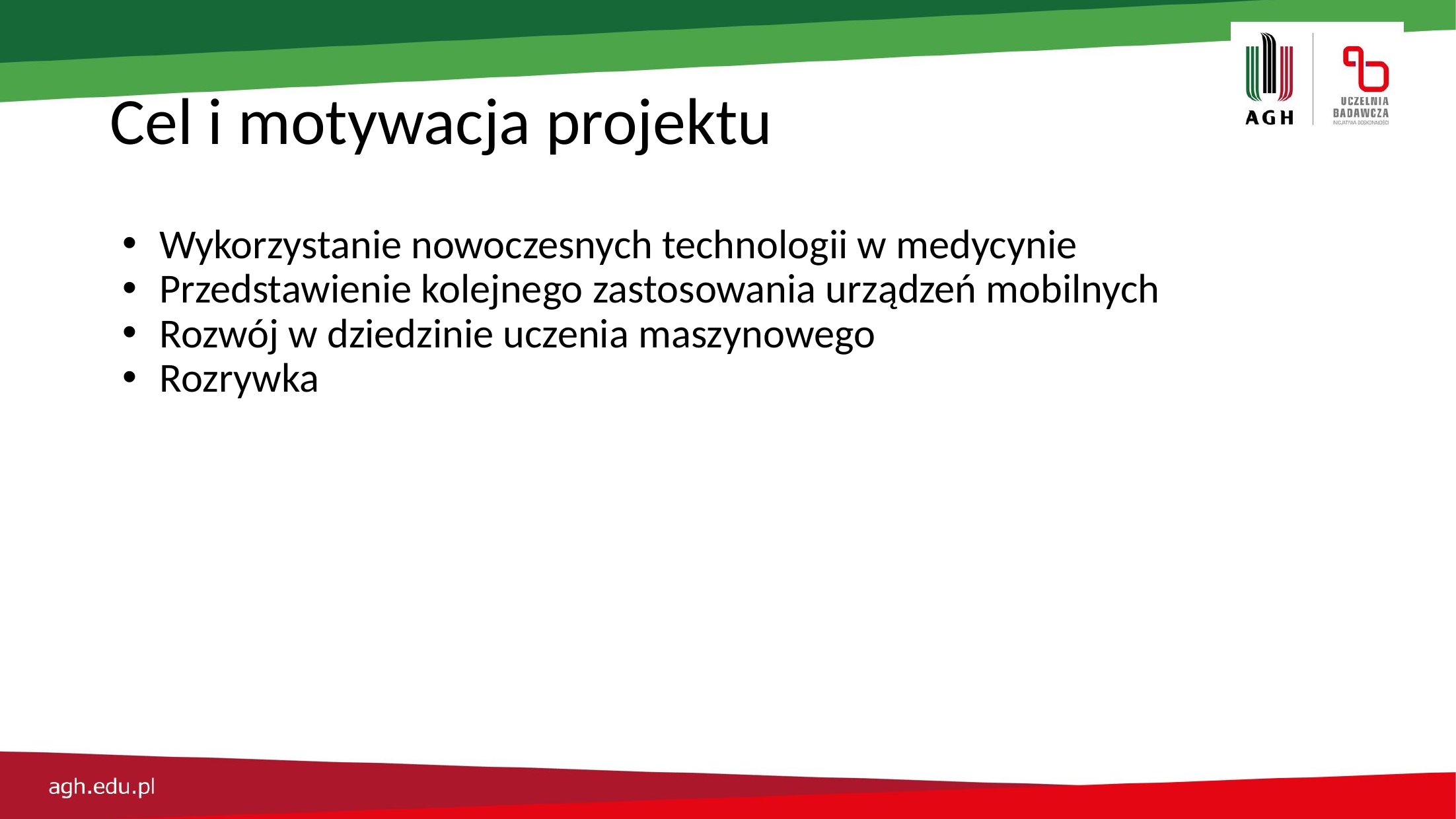

# Cel i motywacja projektu
Wykorzystanie nowoczesnych technologii w medycynie
Przedstawienie kolejnego zastosowania urządzeń mobilnych
Rozwój w dziedzinie uczenia maszynowego
Rozrywka